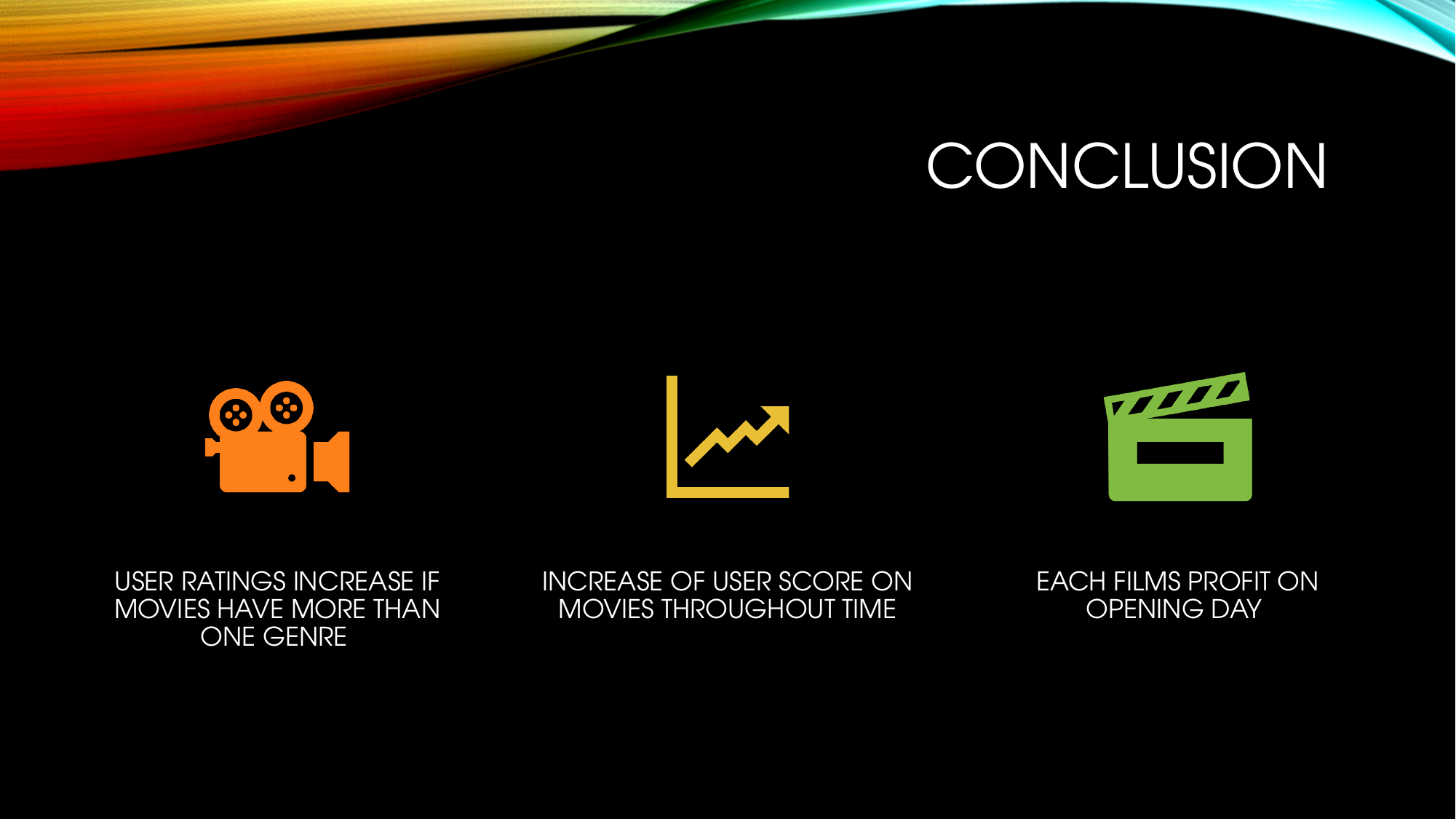

# Conclusion
USER RATINGS INCREASE IF MOVIES HAVE MORE THAN ONE GENRE
INCREASE OF USER SCORE ON MOVIES THROUGHOUT TIME
EACH FILMS PROFIT ON OPENING DAY